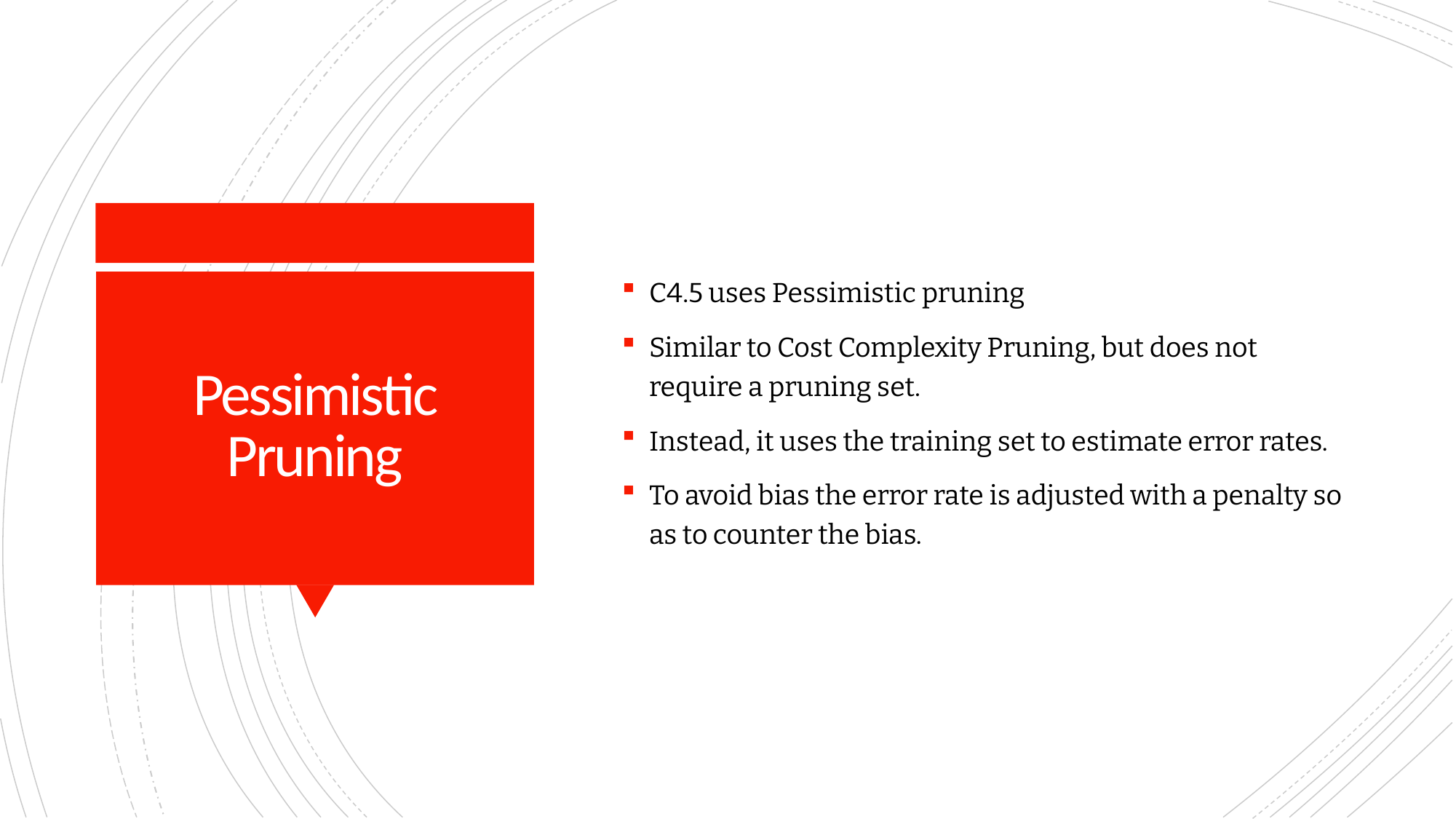

C4.5 uses Pessimistic pruning
Similar to Cost Complexity Pruning, but does not require a pruning set.
Instead, it uses the training set to estimate error rates.
To avoid bias the error rate is adjusted with a penalty so as to counter the bias.
# Pessimistic Pruning